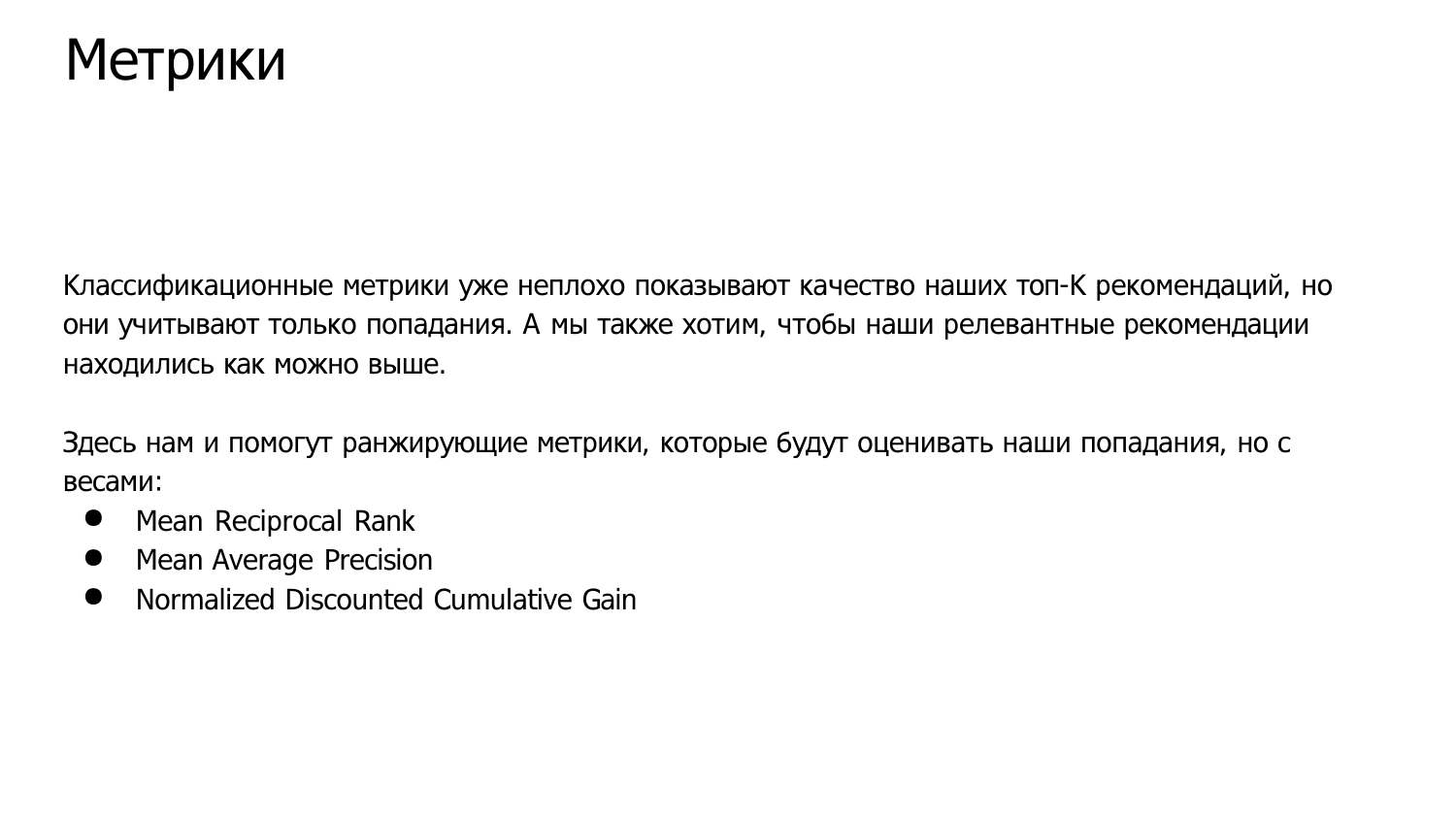

# Метрики
Классификационные метрики уже неплохо показывают качество наших топ-К рекомендаций, но они учитывают только попадания. А мы также хотим, чтобы наши релевантные рекомендации находились как можно выше.

Здесь нам и помогут ранжирующие метрики, которые будут оценивать наши попадания, но с весами:
Mean Reciprocal Rank
Mean Average Precision
Normalized Discounted Cumulative Gain